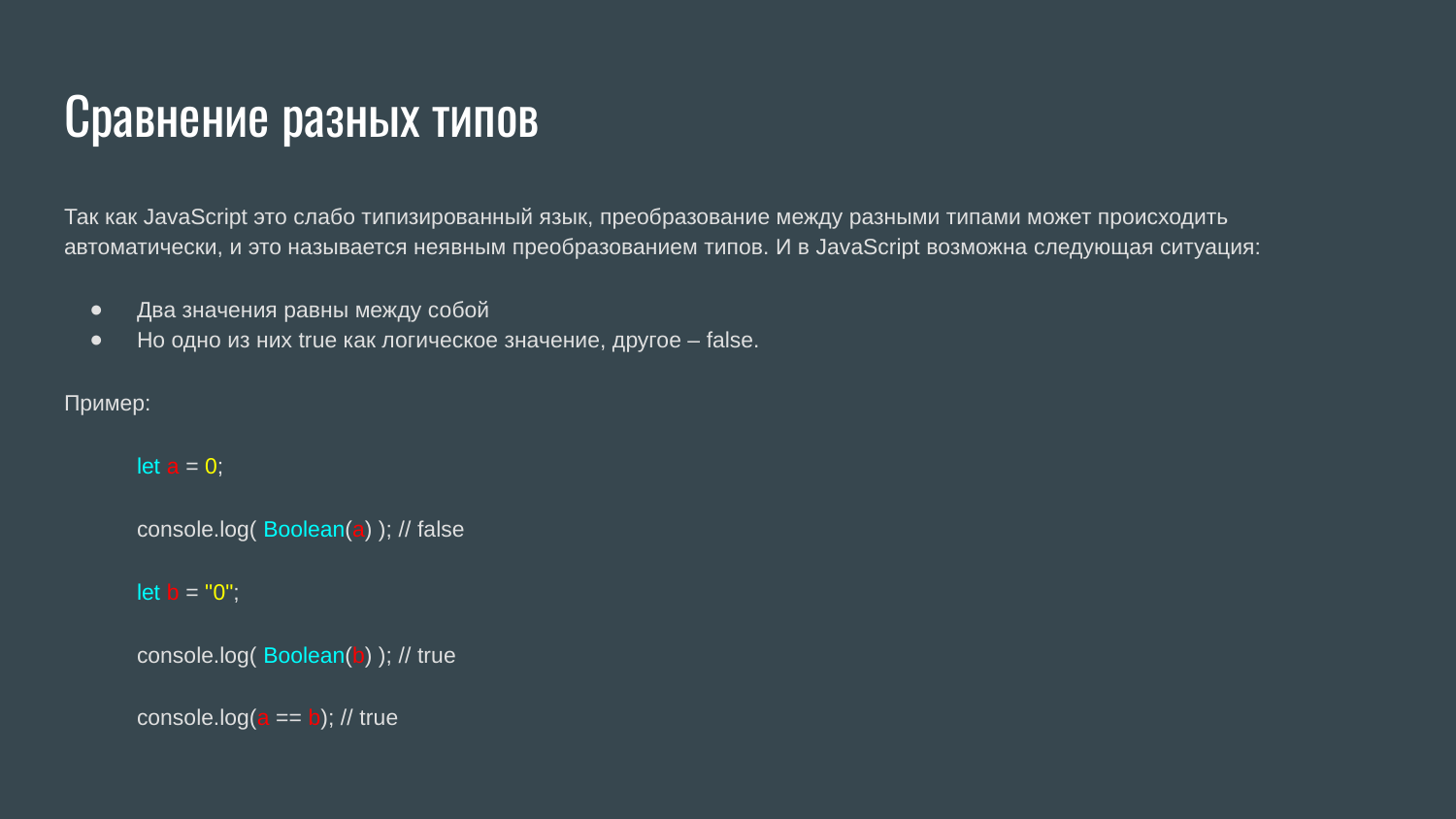

# Сравнение разных типов
Так как JavaScript это слабо типизированный язык, преобразование между разными типами может происходить автоматически, и это называется неявным преобразованием типов. И в JavaScript возможна следующая ситуация:
Два значения равны между собой
Но одно из них true как логическое значение, другое – false.
Пример:
let a = 0;
console.log( Boolean(a) ); // false
let b = "0";
console.log( Boolean(b) ); // true
console.log(a == b); // true